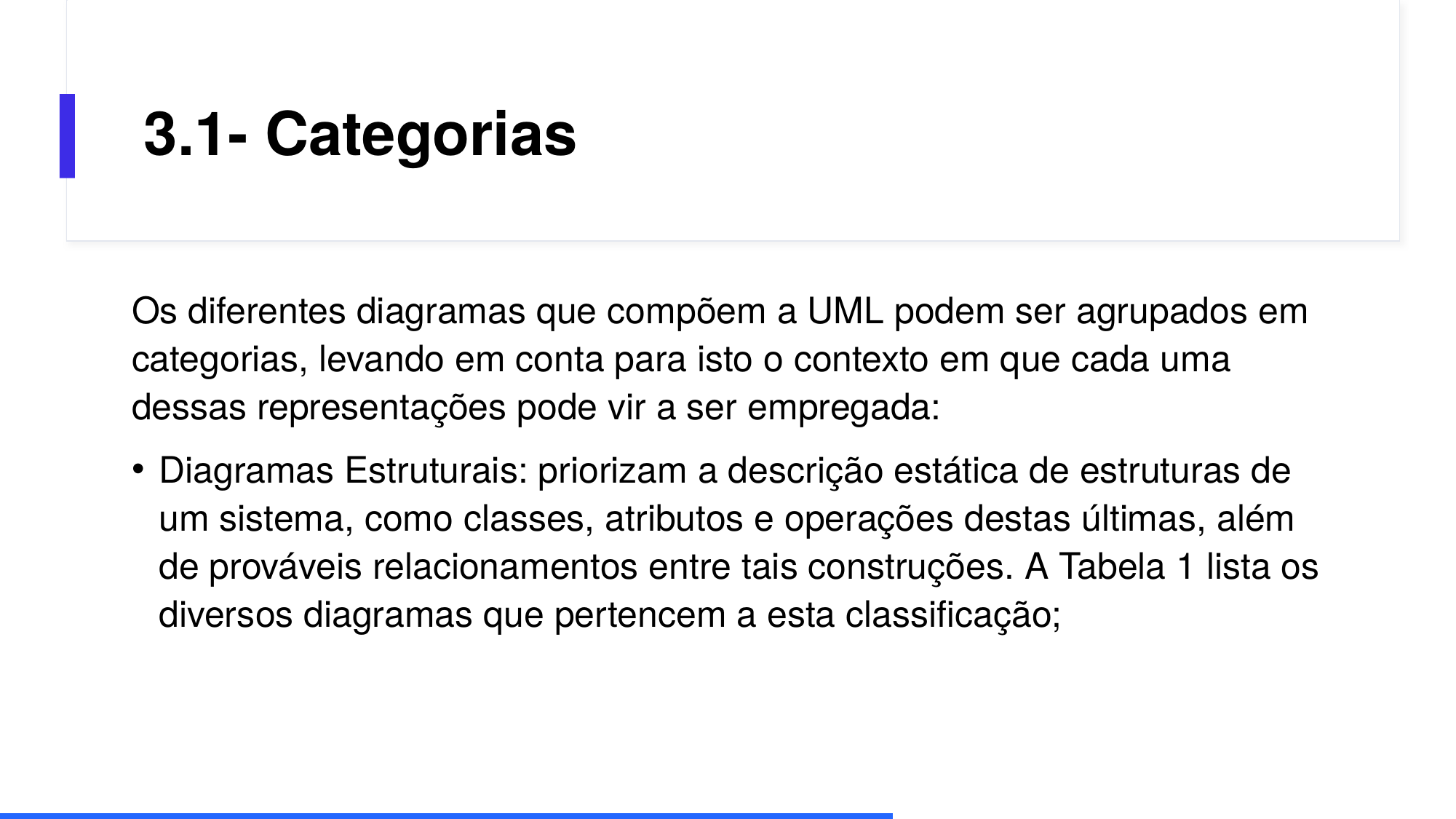

# 3.1- Categorias
Os diferentes diagramas que compõem a UML podem ser agrupados em categorias, levando em conta para isto o contexto em que cada uma dessas representações pode vir a ser empregada:
Diagramas Estruturais: priorizam a descrição estática de estruturas de um sistema, como classes, atributos e operações destas últimas, além de prováveis relacionamentos entre tais construções. A Tabela 1 lista os diversos diagramas que pertencem a esta classificação;